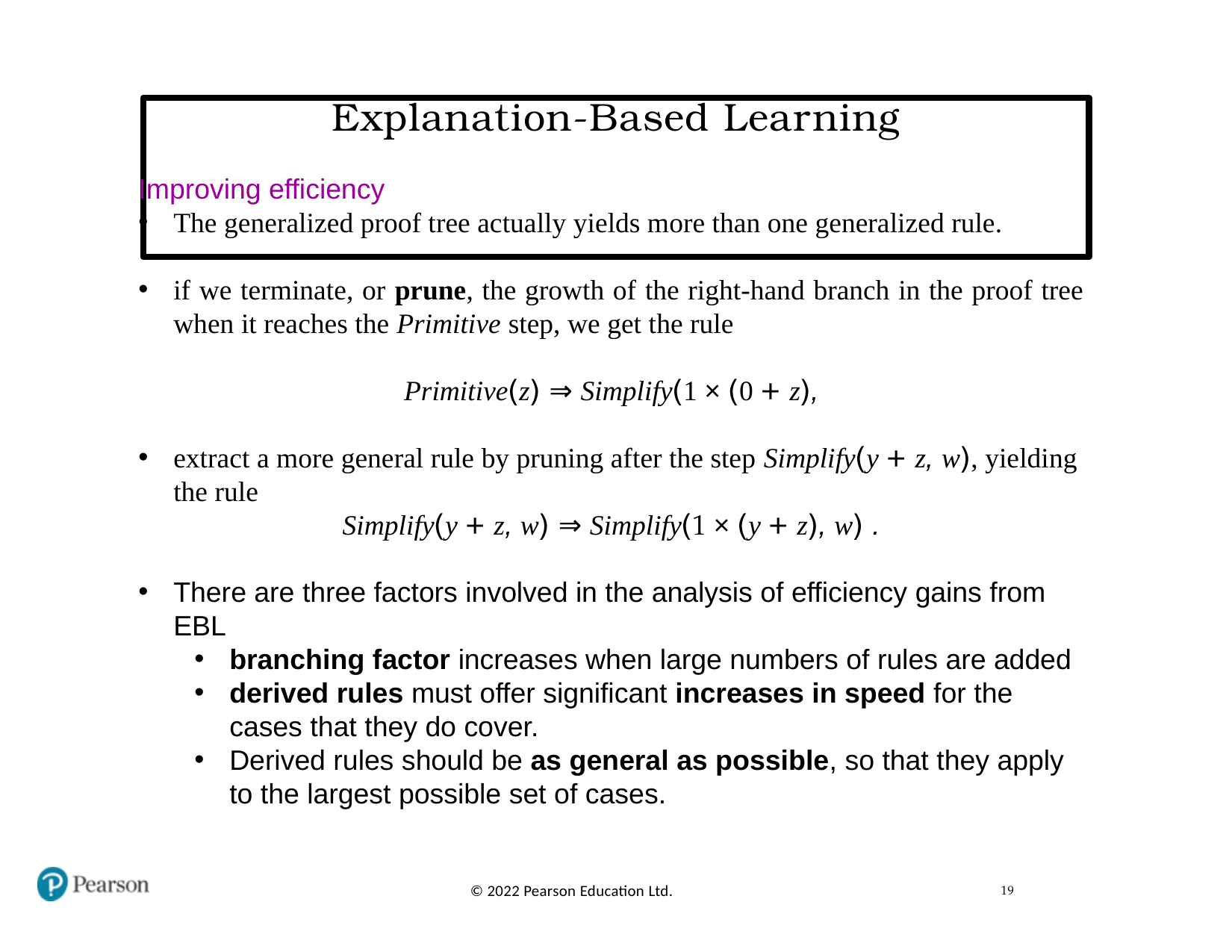

# Explanation-Based Learning
Improving efficiency
The generalized proof tree actually yields more than one generalized rule.

if we terminate, or prune, the growth of the right-hand branch in the proof tree when it reaches the Primitive step, we get the rule

Primitive(z) ⇒ Simplify(1 × (0 + z),

extract a more general rule by pruning after the step Simplify(y + z, w), yielding the rule
Simplify(y + z, w) ⇒ Simplify(1 × (y + z), w) .

There are three factors involved in the analysis of efficiency gains from EBL
branching factor increases when large numbers of rules are added
derived rules must offer significant increases in speed for the cases that they do cover.
Derived rules should be as general as possible, so that they apply to the largest possible set of cases.

19